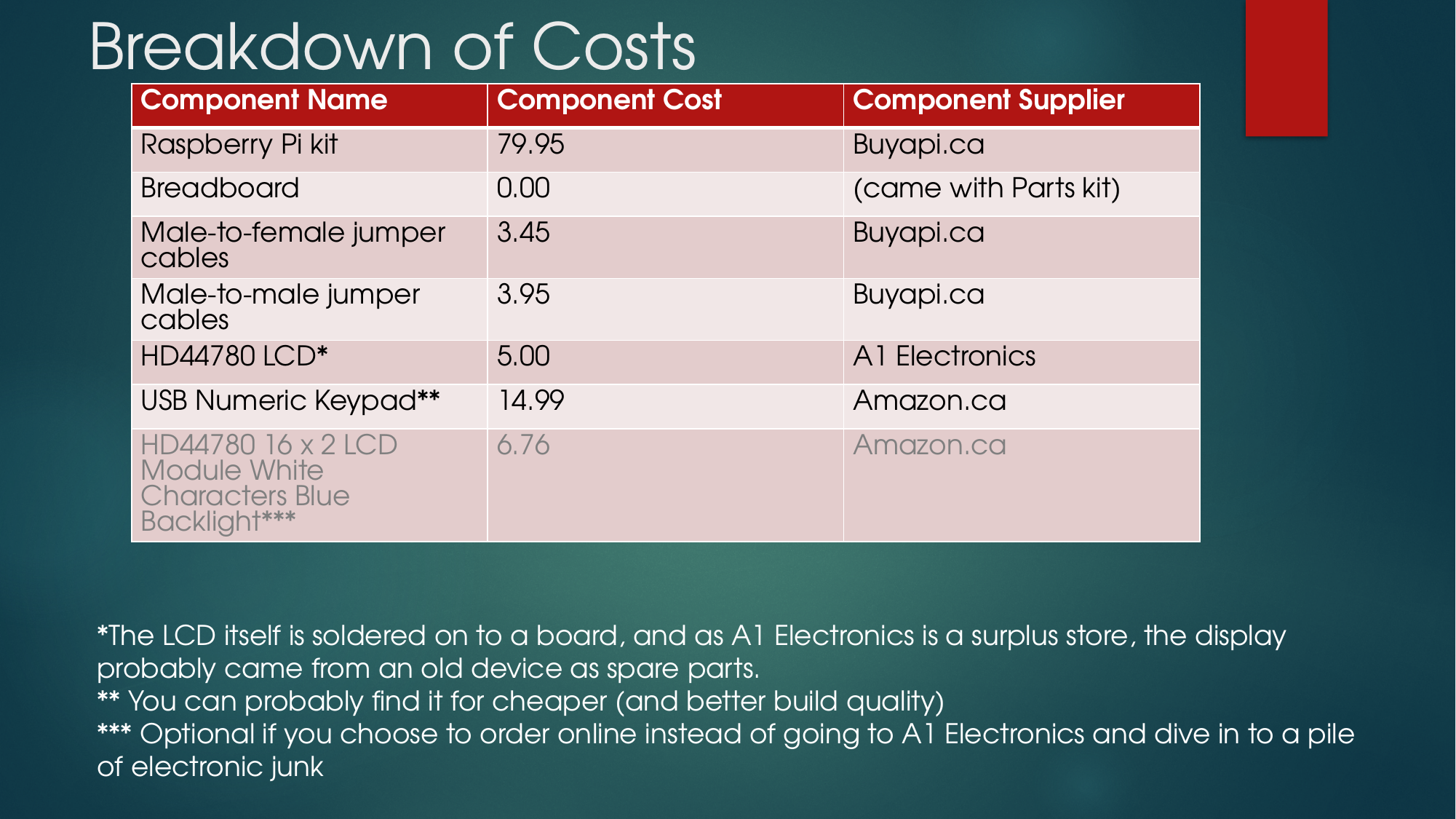

# Breakdown of Costs
| Component Name | Component Cost | Component Supplier |
| --- | --- | --- |
| Raspberry Pi kit | 79.95 | Buyapi.ca |
| Breadboard | 0.00 | (came with Parts kit) |
| Male-to-female jumper cables | 3.45 | Buyapi.ca |
| Male-to-male jumper cables | 3.95 | Buyapi.ca |
| HD44780 LCD\* | 5.00 | A1 Electronics |
| USB Numeric Keypad\*\* | 14.99 | Amazon.ca |
| HD44780 16 x 2 LCD Module White Characters Blue Backlight\*\*\* | 6.76 | Amazon.ca |
*The LCD itself is soldered on to a board, and as A1 Electronics is a surplus store, the display probably came from an old device as spare parts.
** You can probably find it for cheaper (and better build quality)
*** Optional if you choose to order online instead of going to A1 Electronics and dive in to a pile of electronic junk